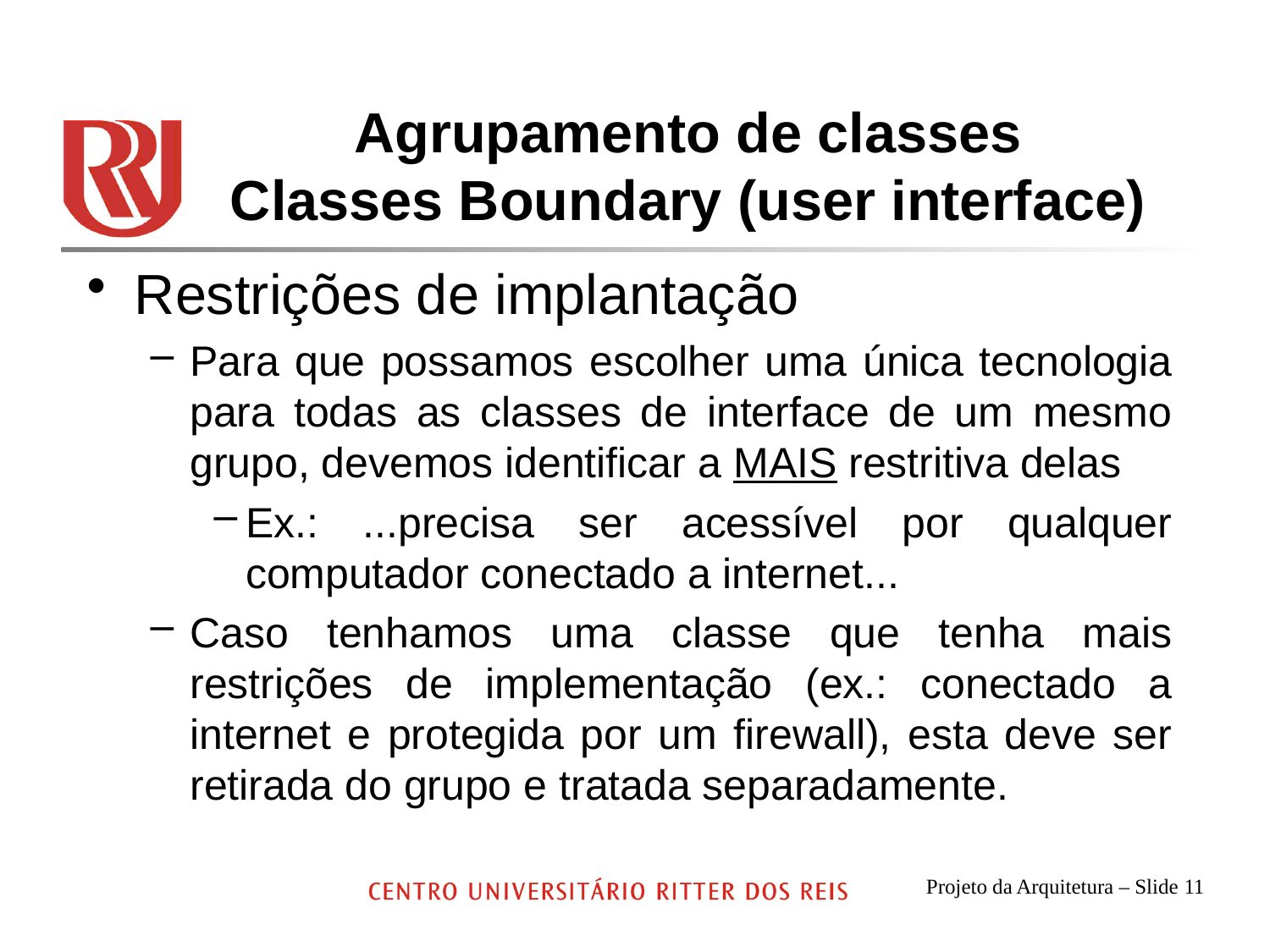

# Agrupamento de classes Classes Boundary (user interface)
Restrições de implantação
Para que possamos escolher uma única tecnologia para todas as classes de interface de um mesmo grupo, devemos identificar a MAIS restritiva delas
Ex.: ...precisa ser acessível por qualquer computador conectado a internet...
Caso tenhamos uma classe que tenha mais restrições de implementação (ex.: conectado a internet e protegida por um firewall), esta deve ser retirada do grupo e tratada separadamente.
Projeto da Arquitetura – Slide 11